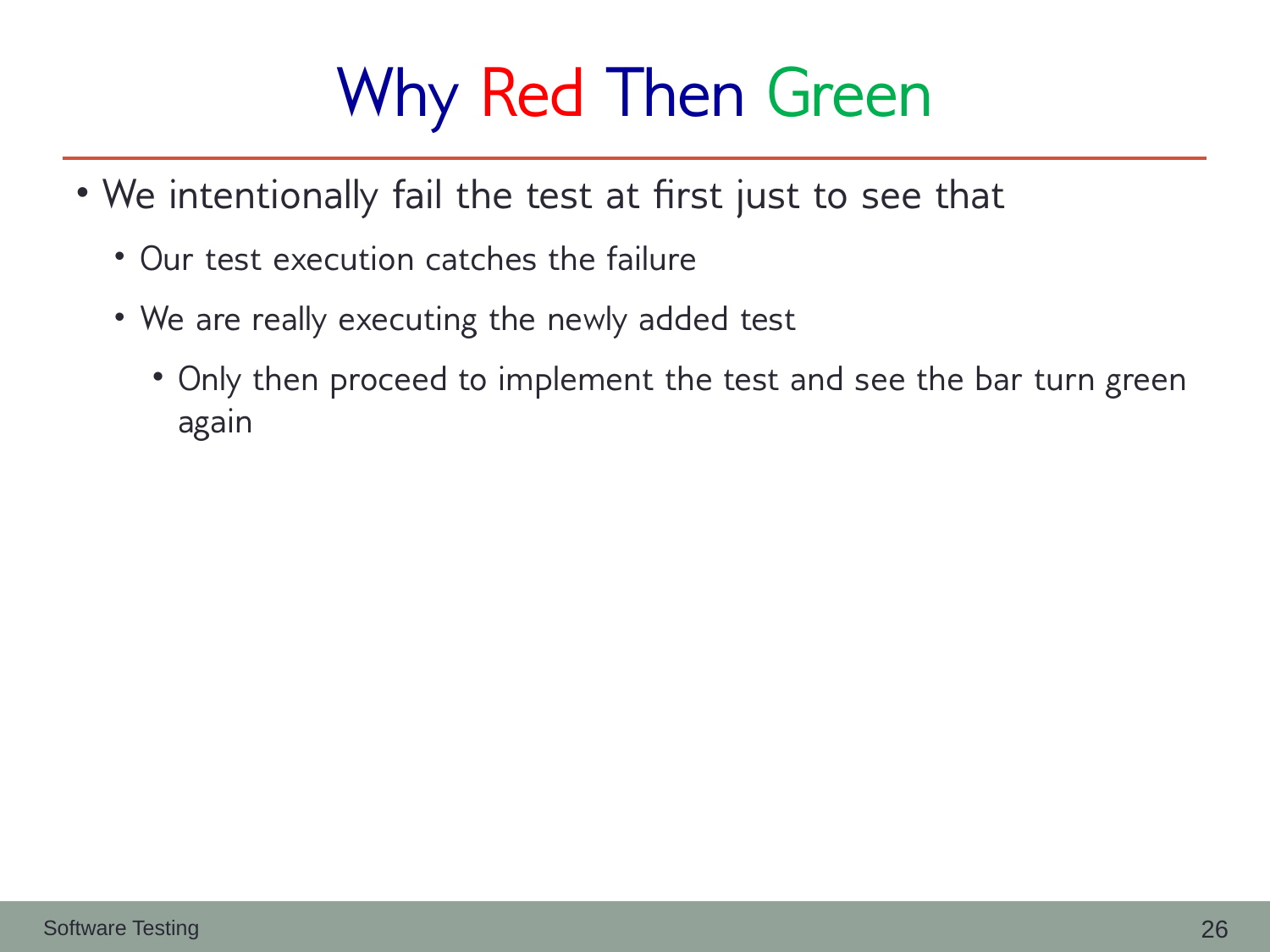

# Why Red Then Green
We intentionally fail the test at first just to see that
Our test execution catches the failure
We are really executing the newly added test
Only then proceed to implement the test and see the bar turn green again
26
Software Testing